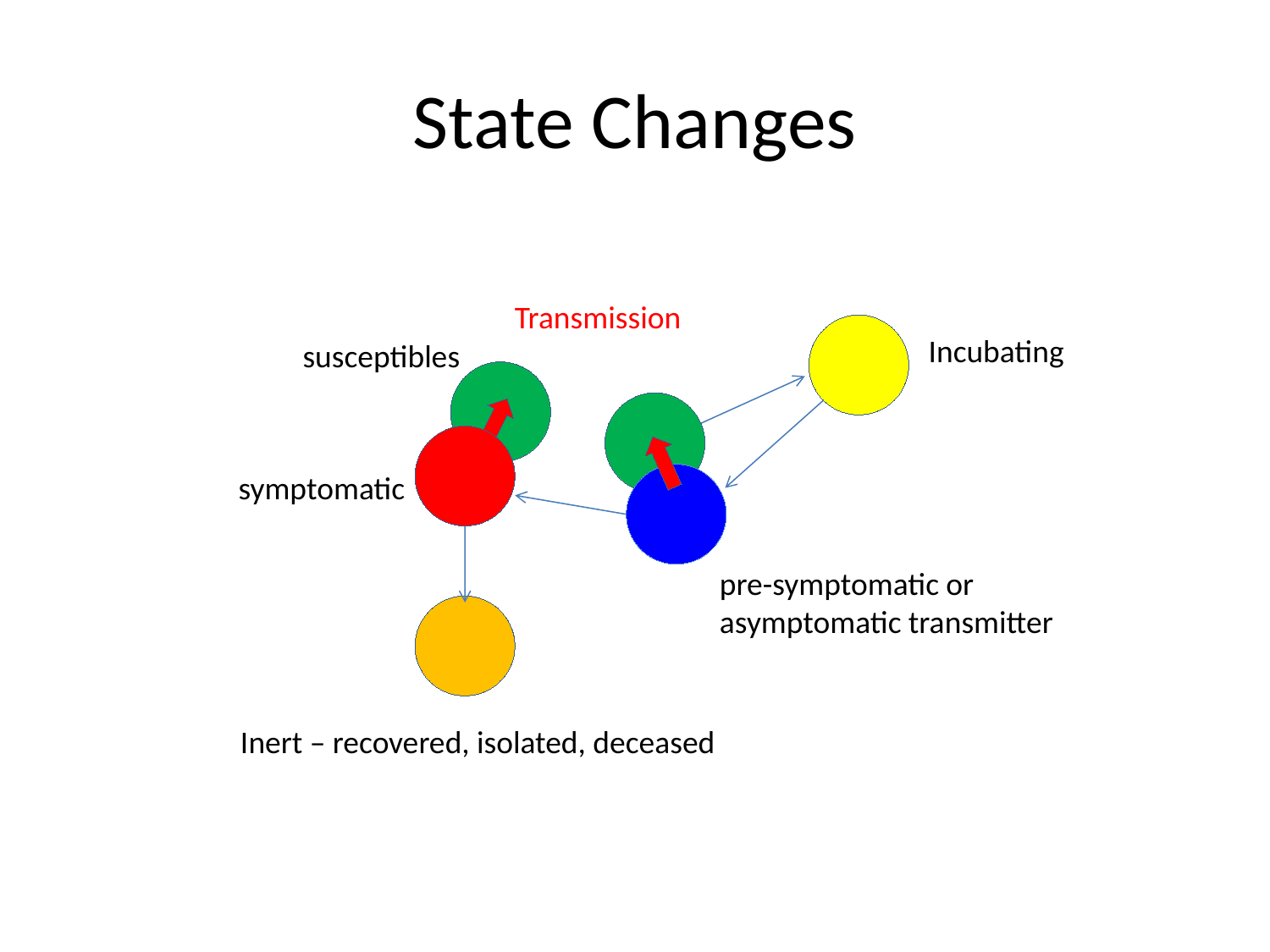

# State Changes
Transmission

Incubating
susceptibles

symptomatic

pre-symptomatic or
asymptomatic transmitter

Inert – recovered, isolated, deceased